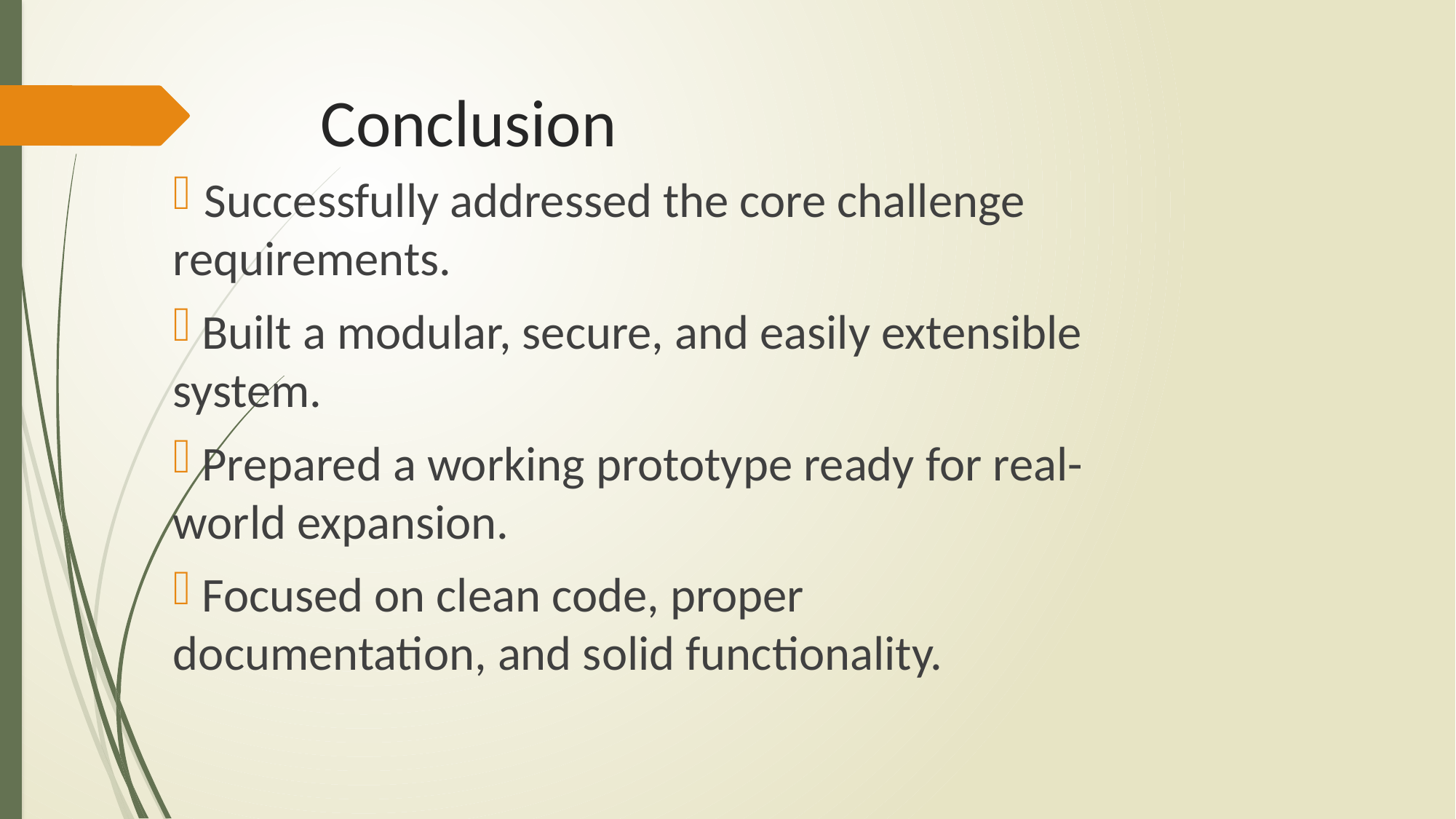

# Conclusion
 Successfully addressed the core challenge requirements.
 Built a modular, secure, and easily extensible system.
 Prepared a working prototype ready for real-world expansion.
 Focused on clean code, proper documentation, and solid functionality.